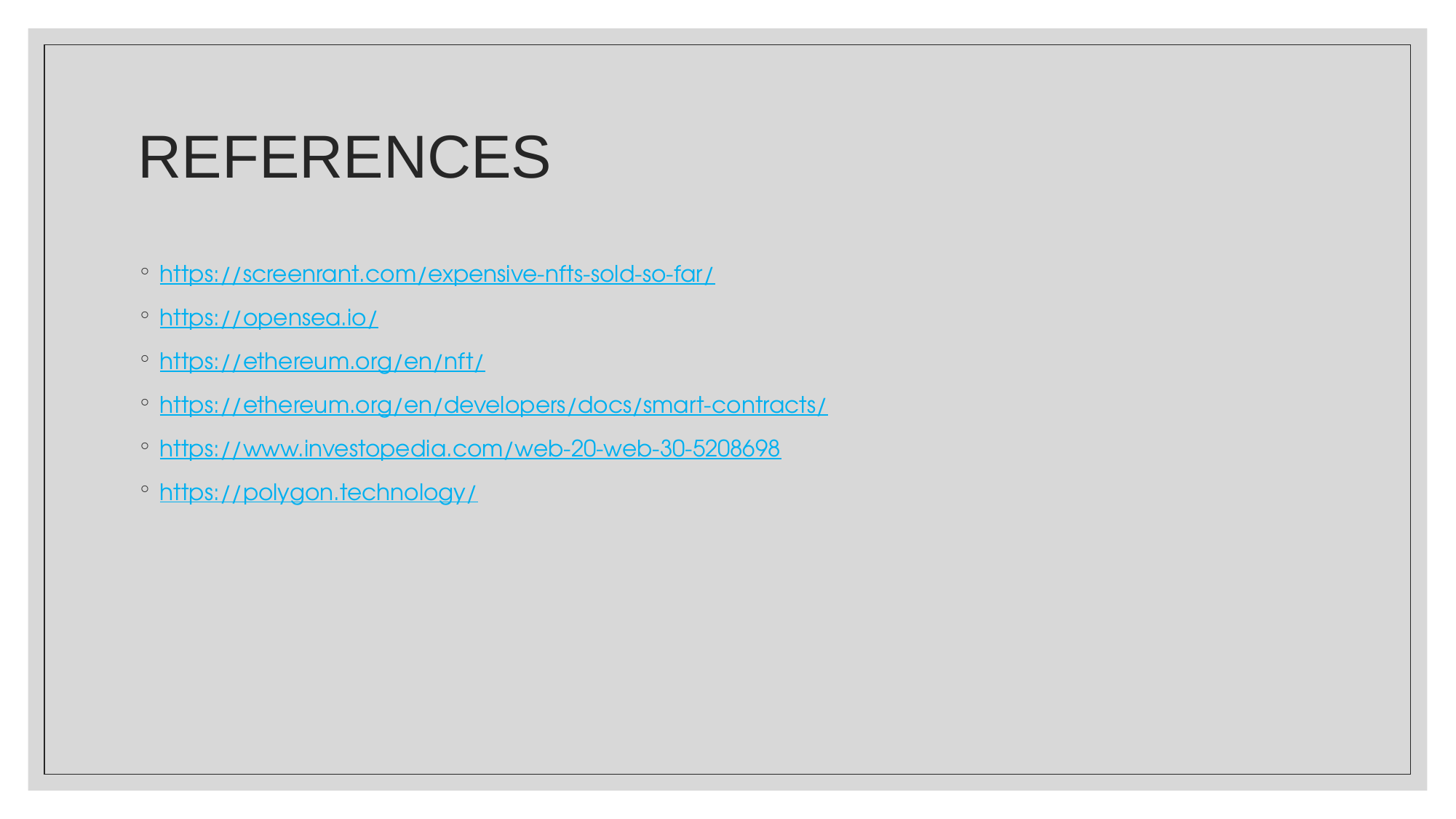

# REFERENCES
https://screenrant.com/expensive-nfts-sold-so-far/
https://opensea.io/
https://ethereum.org/en/nft/
https://ethereum.org/en/developers/docs/smart-contracts/
https://www.investopedia.com/web-20-web-30-5208698
https://polygon.technology/